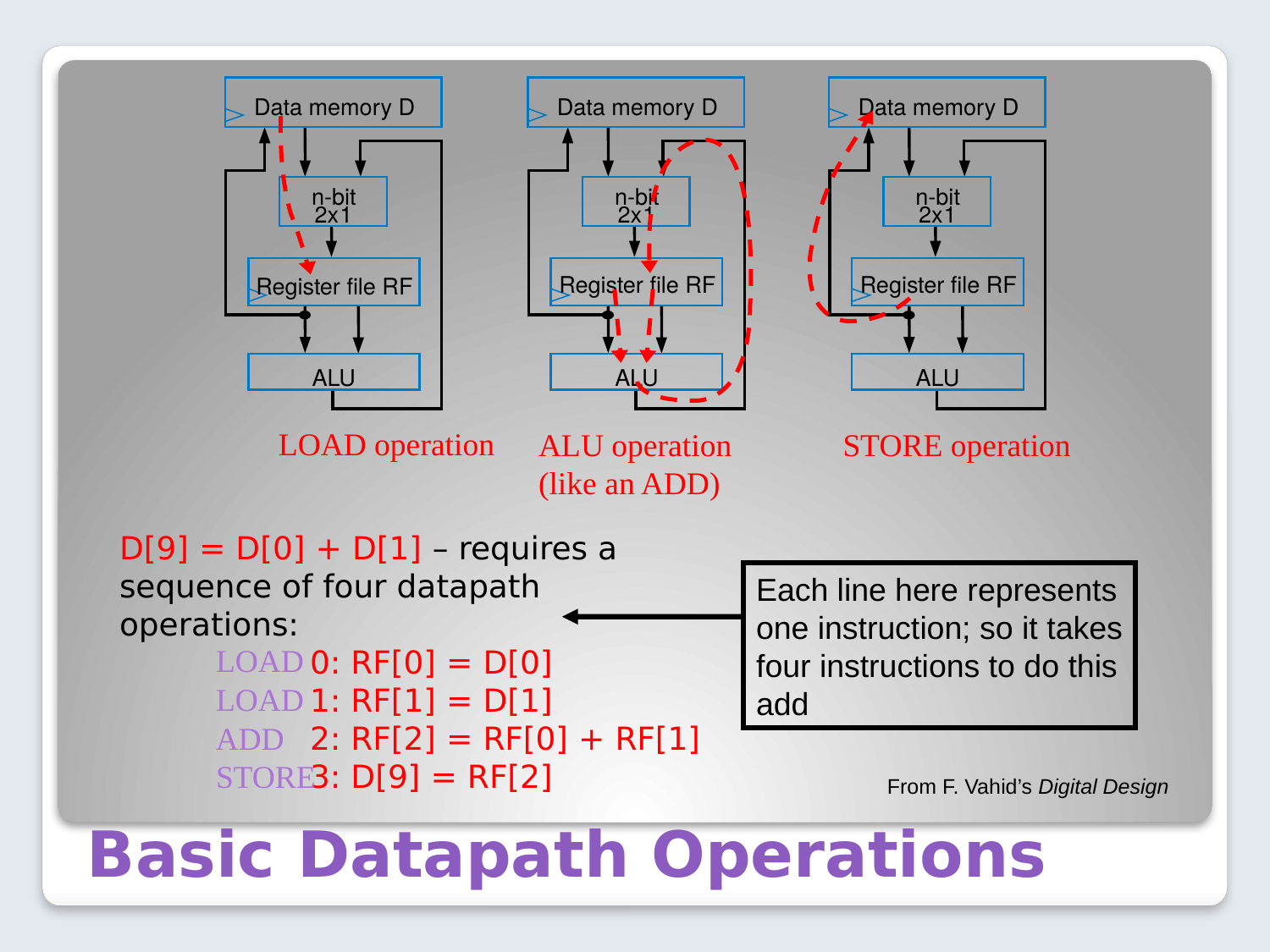

Data memory D
Data memory D
Data memory D

STORE operation

ALU operation
(like an ADD)

n-bit
n-bit
n-bit
2x
1
2x
1
2x
1

Register file RF
Register file RF
Register file RF

ALU
ALU
ALU
LOAD operation
D[9] = D[0] + D[1] – requires a sequence of four datapath operations:
0: RF[0] = D[0]
1: RF[1] = D[1]
2: RF[2] = RF[0] + RF[1]
3: D[9] = RF[2]
Each line here represents
one instruction; so it takes
four instructions to do this
add

LOAD
LOAD
ADD
# Basic Datapath Operations
STORE
From F. Vahid’s Digital Design